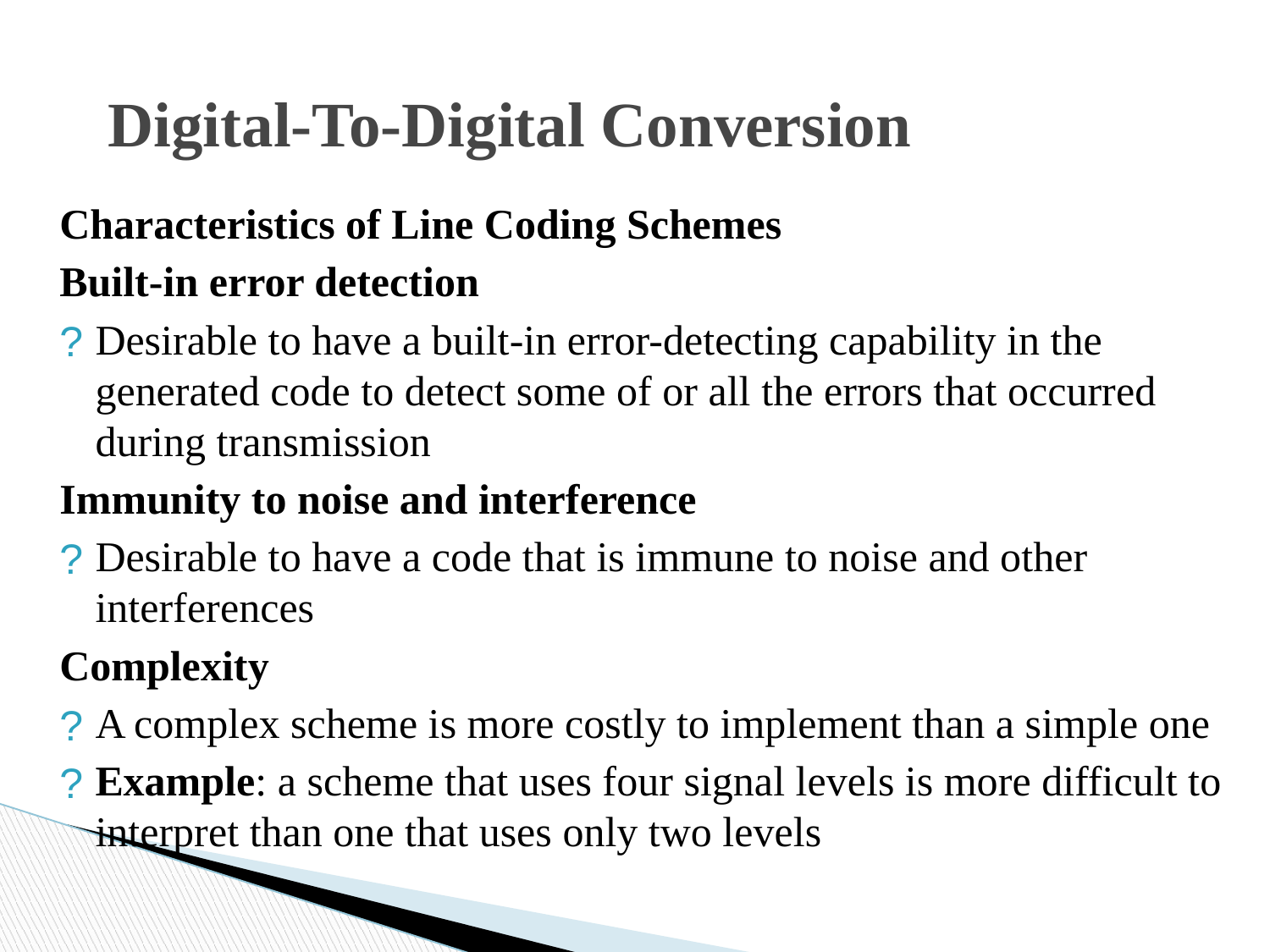

# Digital-To-Digital Conversion
Characteristics of Line Coding Schemes
Built-in error detection
Desirable to have a built-in error-detecting capability in the generated code to detect some of or all the errors that occurred during transmission
Immunity to noise and interference
Desirable to have a code that is immune to noise and other interferences
Complexity
A complex scheme is more costly to implement than a simple one
Example: a scheme that uses four signal levels is more difficult to interpret than one that uses only two levels